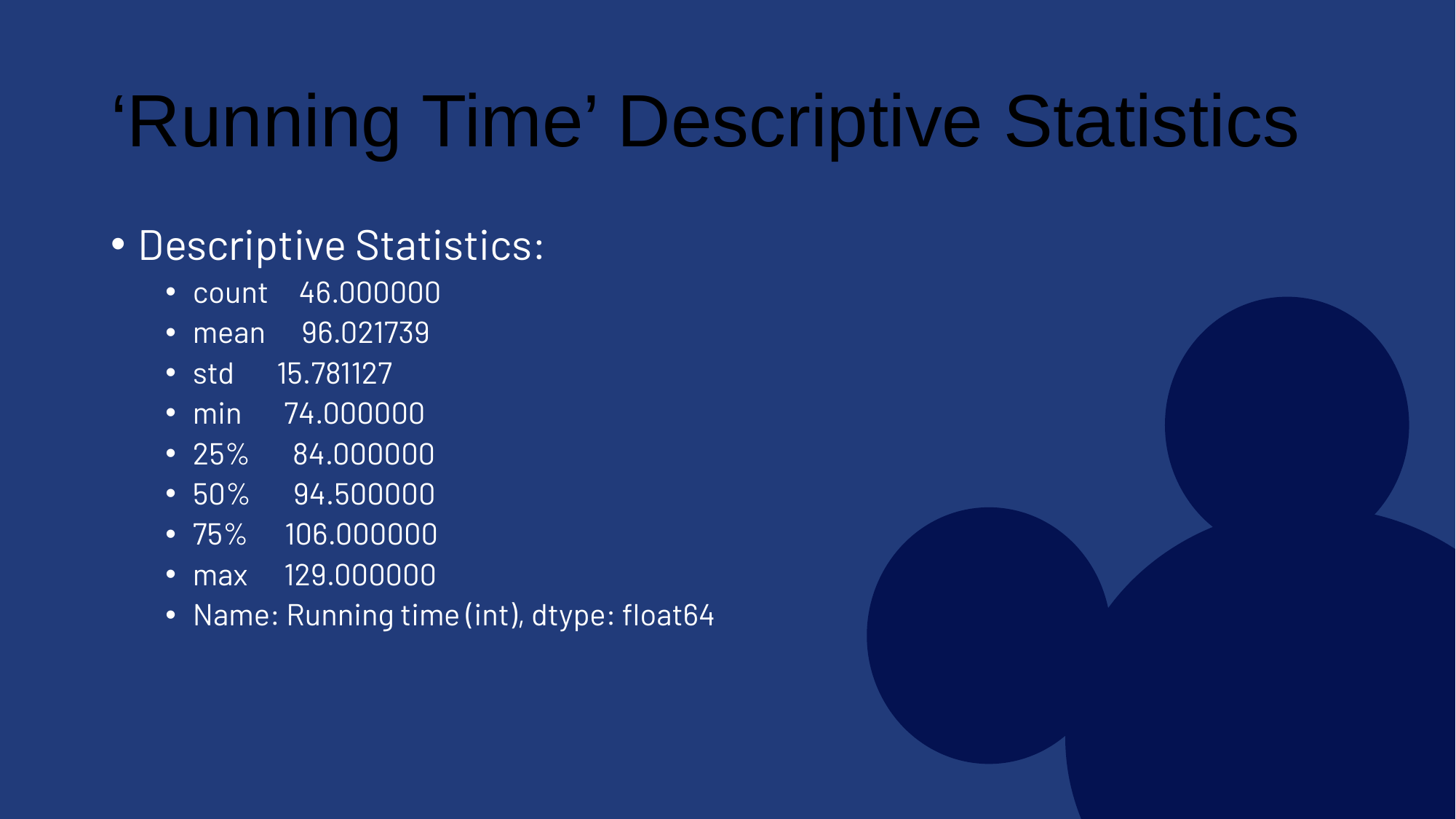

# ‘Running Time’ Descriptive Statistics
Descriptive Statistics:
count     46.000000
mean      96.021739
std       15.781127
min       74.000000
25%       84.000000
50%       94.500000
75%      106.000000
max      129.000000
Name: Running time (int), dtype: float64